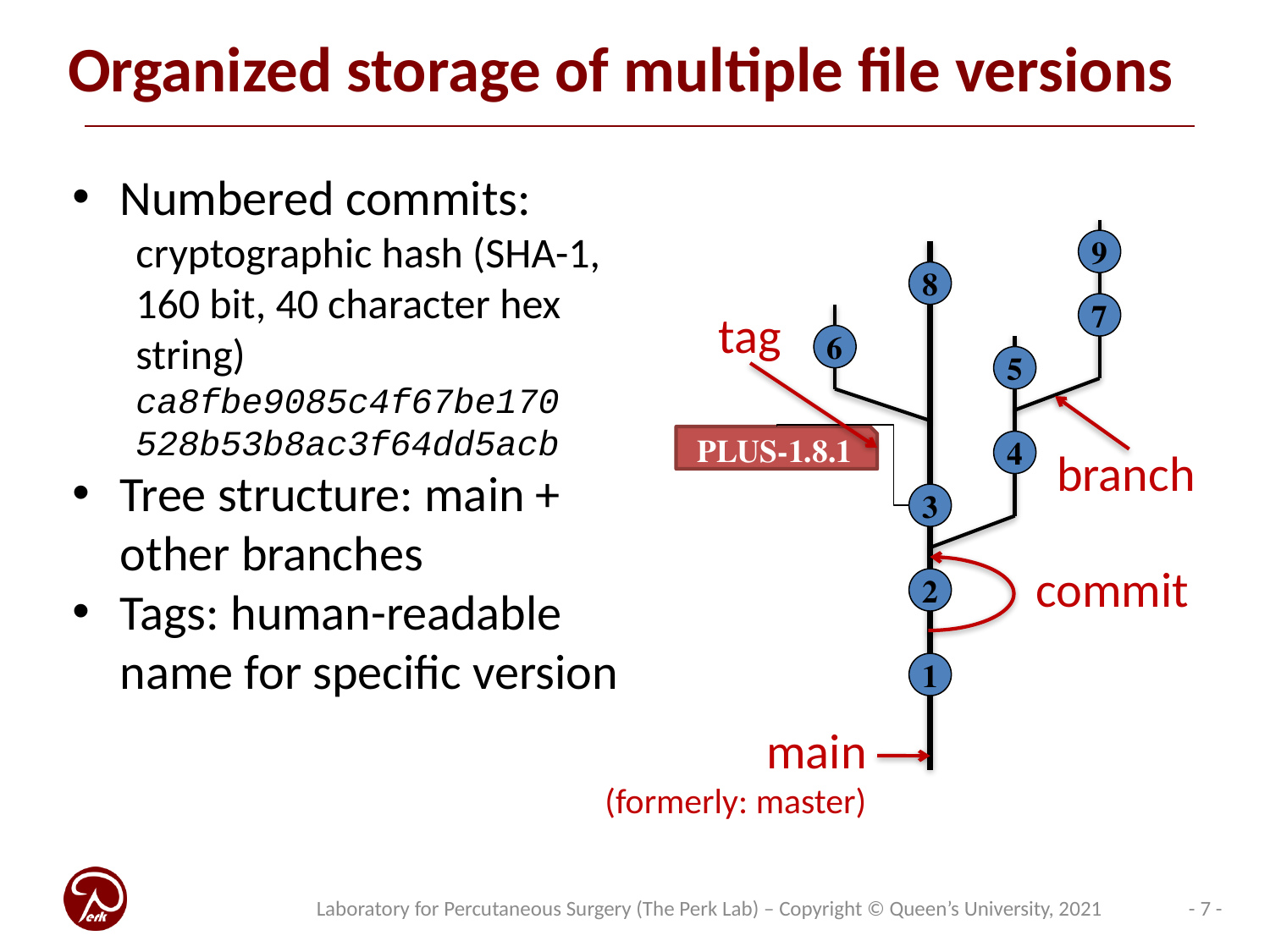

# Organized storage of multiple file versions
Numbered commits:
cryptographic hash (SHA-1, 160 bit, 40 character hex string)
ca8fbe9085c4f67be170
528b53b8ac3f64dd5acb
Tree structure: main + other branches
Tags: human-readable name for specific version
9
8
7
6
5
4
branch

main
(formerly: master)
3
2
1
tag

PLUS-1.8.1

commit
- 7 -
Laboratory for Percutaneous Surgery (The Perk Lab) – Copyright © Queen’s University, 2021